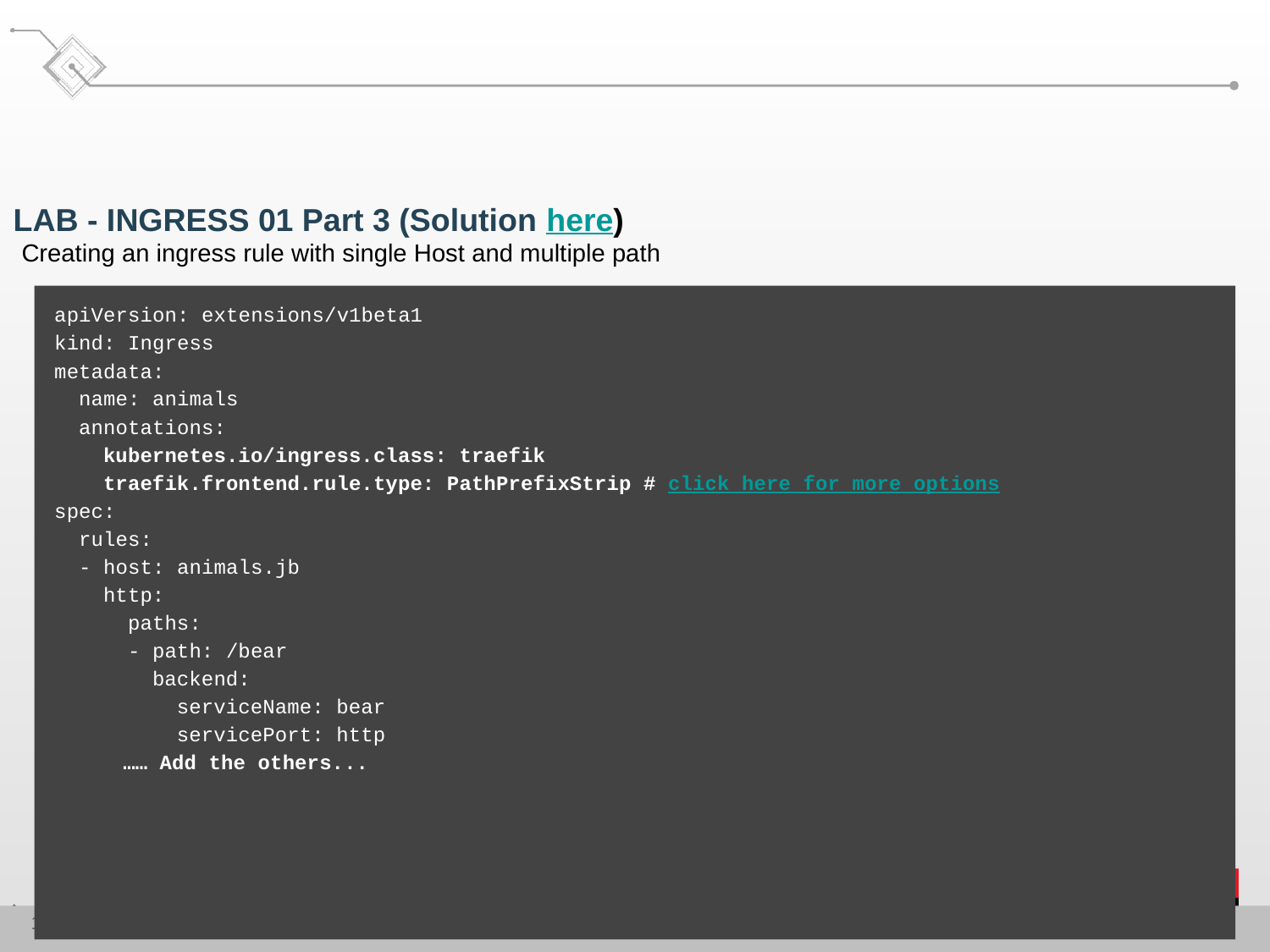

LAB - INGRESS 01 Part 3 (Solution here)
Creating an ingress rule with single Host and multiple path
apiVersion: extensions/v1beta1
kind: Ingress
metadata:
  name: animals
  annotations:
    kubernetes.io/ingress.class: traefik
    traefik.frontend.rule.type: PathPrefixStrip # click here for more options
spec:
  rules:
  - host: animals.jb
    http:
      paths:
      - path: /bear
        backend:
          serviceName: bear
          servicePort: http
 …… Add the others...